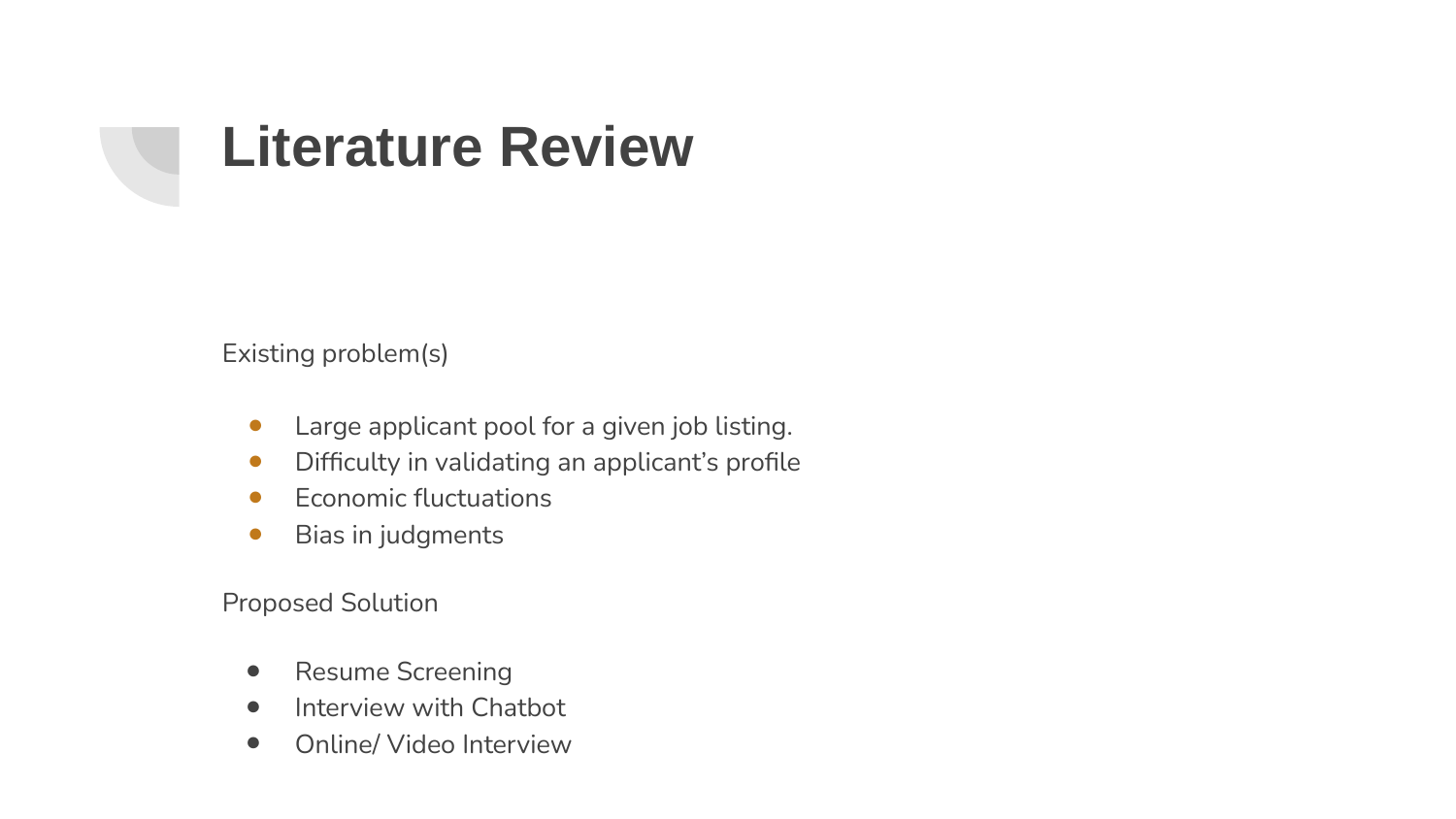

# Literature Review
Existing problem(s)
Large applicant pool for a given job listing.
Difficulty in validating an applicant’s profile
Economic fluctuations
Bias in judgments
Proposed Solution
Resume Screening
Interview with Chatbot
Online/ Video Interview